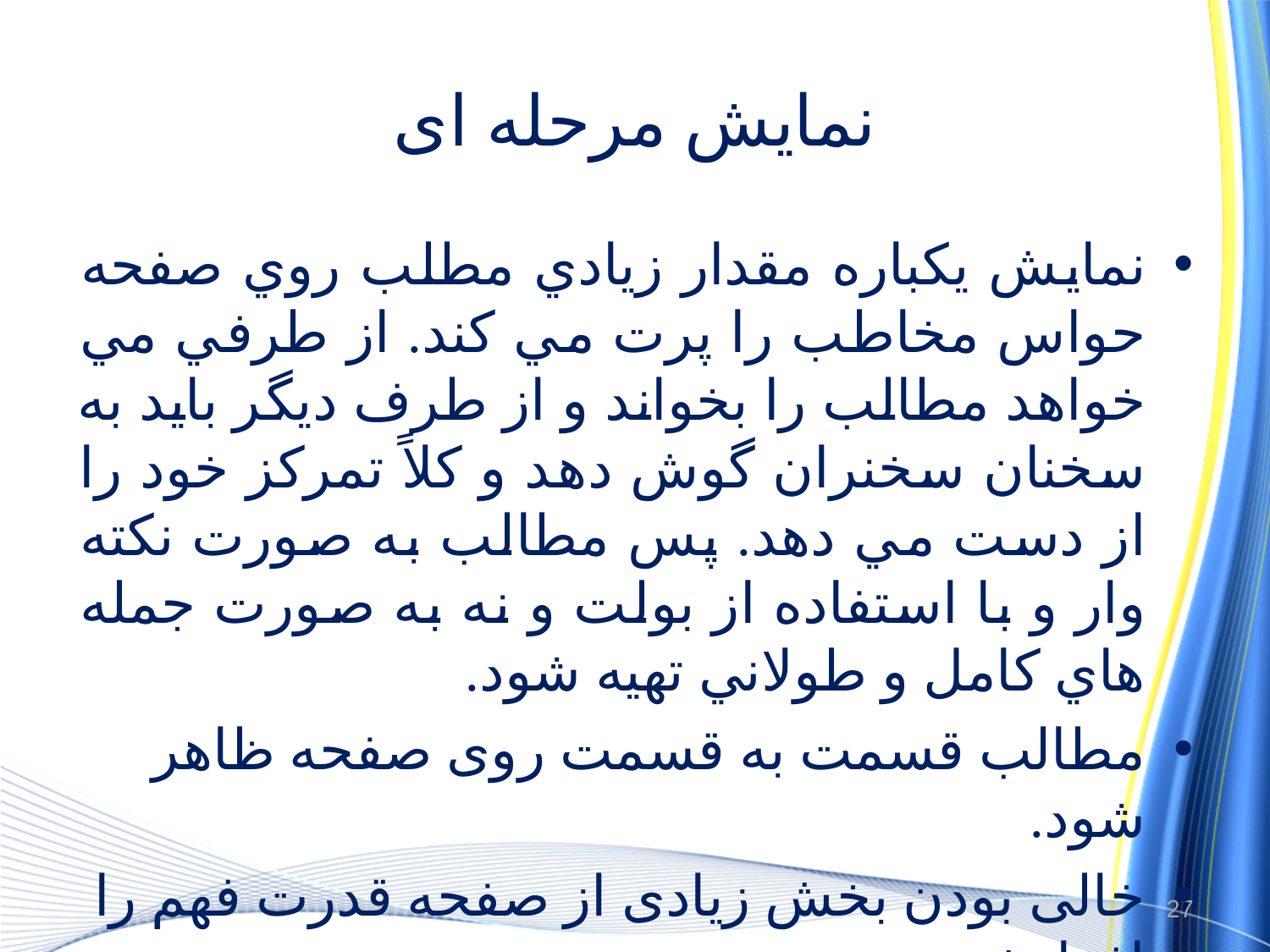

# نمایش مرحله ای
نمايش يکباره مقدار زيادي مطلب روي صفحه حواس مخاطب را پرت مي کند. از طرفي مي خواهد مطالب را بخواند و از طرف ديگر بايد به سخنان سخنران گوش دهد و کلاً تمرکز خود را از دست مي دهد. پس مطالب به صورت نکته وار و با استفاده از بولت و نه به صورت جمله هاي کامل و طولاني تهيه شود.
مطالب قسمت به قسمت روی صفحه ظاهر شود.
خالی بودن بخش زیادی از صفحه قدرت فهم را افزایش می دهد.
27